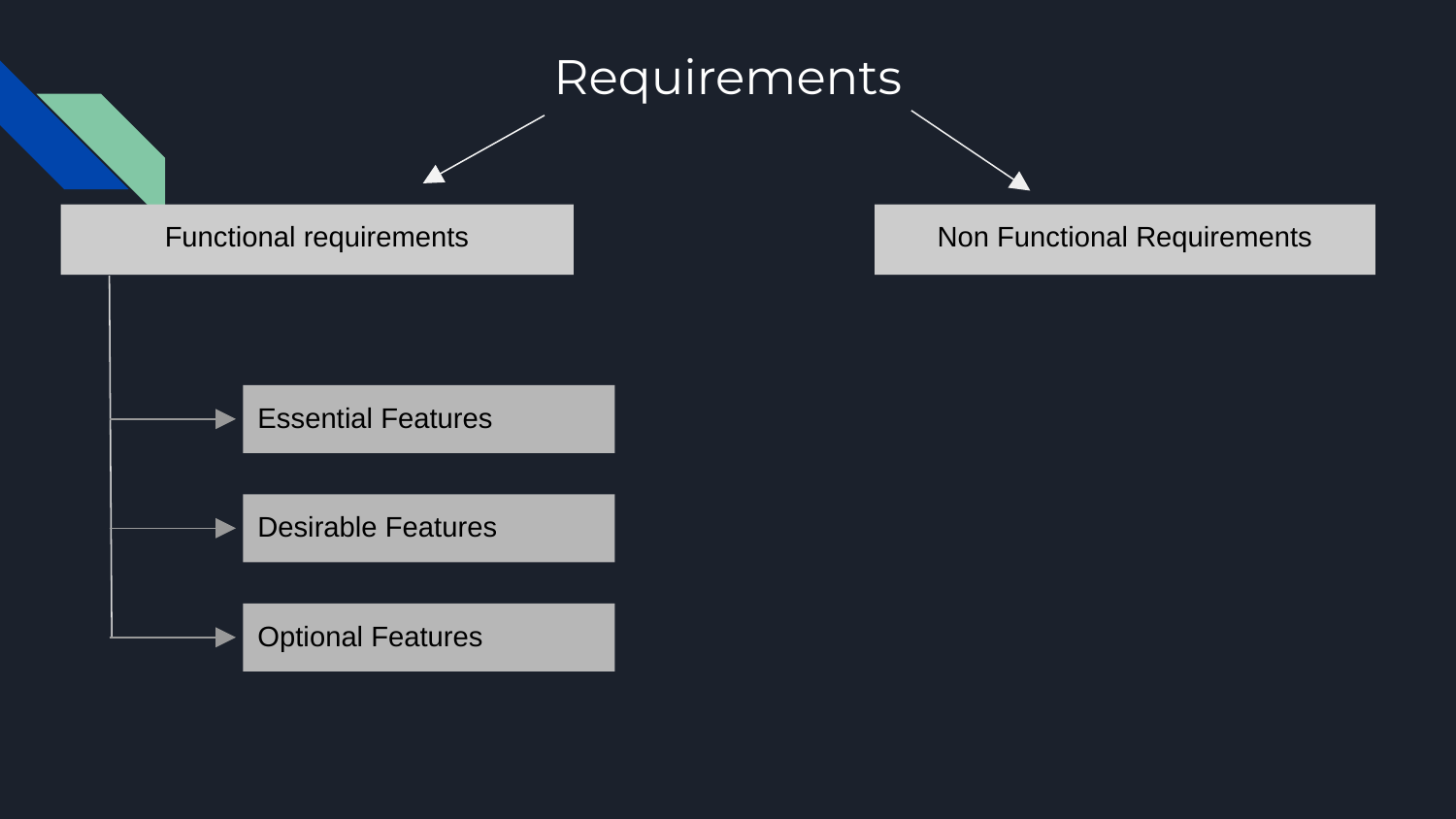

# Requirements
Functional requirements
Non Functional Requirements
Essential Features
Desirable Features
Optional Features